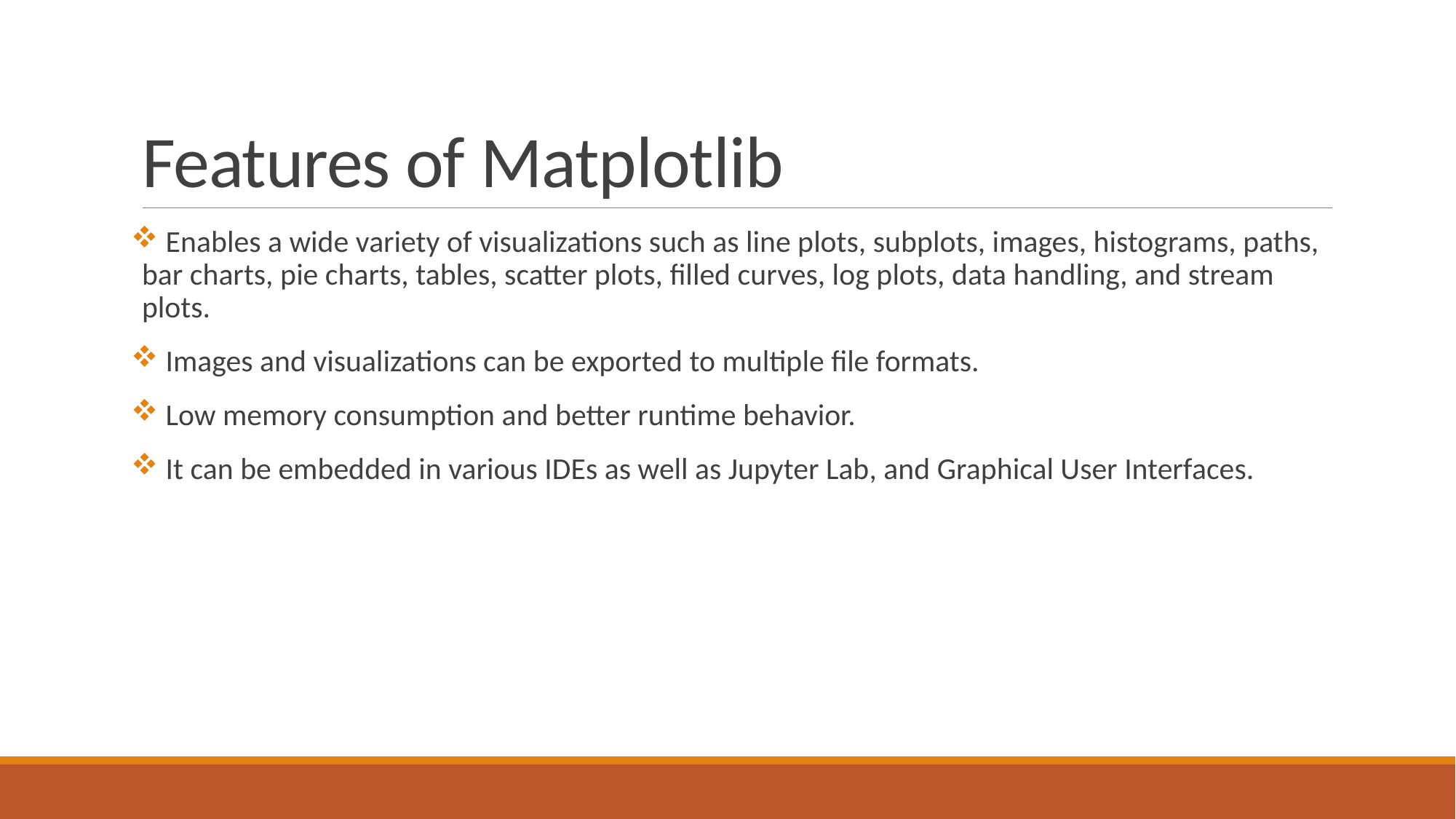

# Features of Matplotlib
 Enables a wide variety of visualizations such as line plots, subplots, images, histograms, paths, bar charts, pie charts, tables, scatter plots, filled curves, log plots, data handling, and stream plots.
 Images and visualizations can be exported to multiple file formats.
 Low memory consumption and better runtime behavior.
 It can be embedded in various IDEs as well as Jupyter Lab, and Graphical User Interfaces.